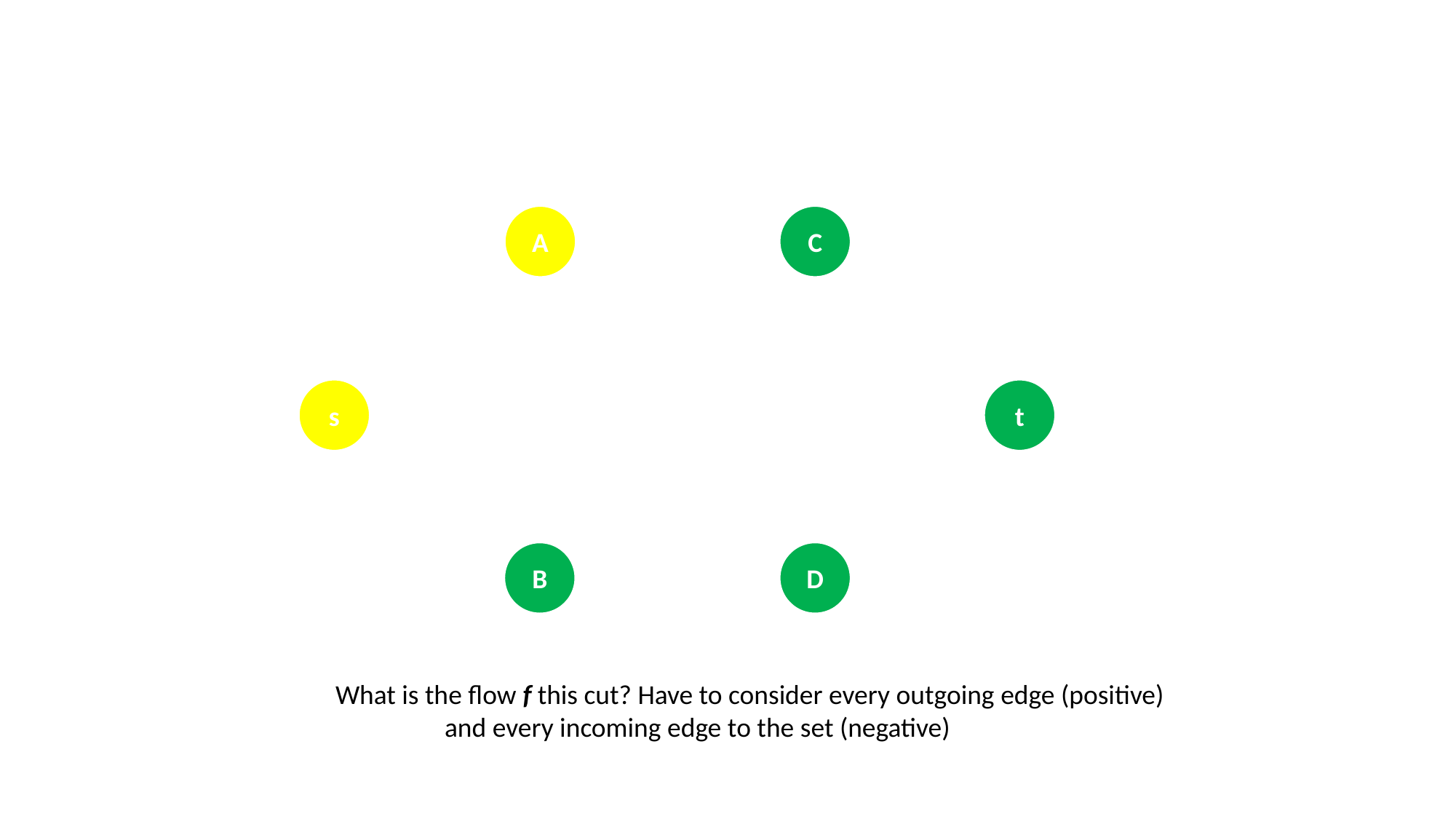

A
C
6/7
6/10
4/4
s
t
2/3
1/4
1/2
3/5
1/6
B
D
2/2
What is the flow f this cut? Have to consider every outgoing edge (positive)
	and every incoming edge to the set (negative)